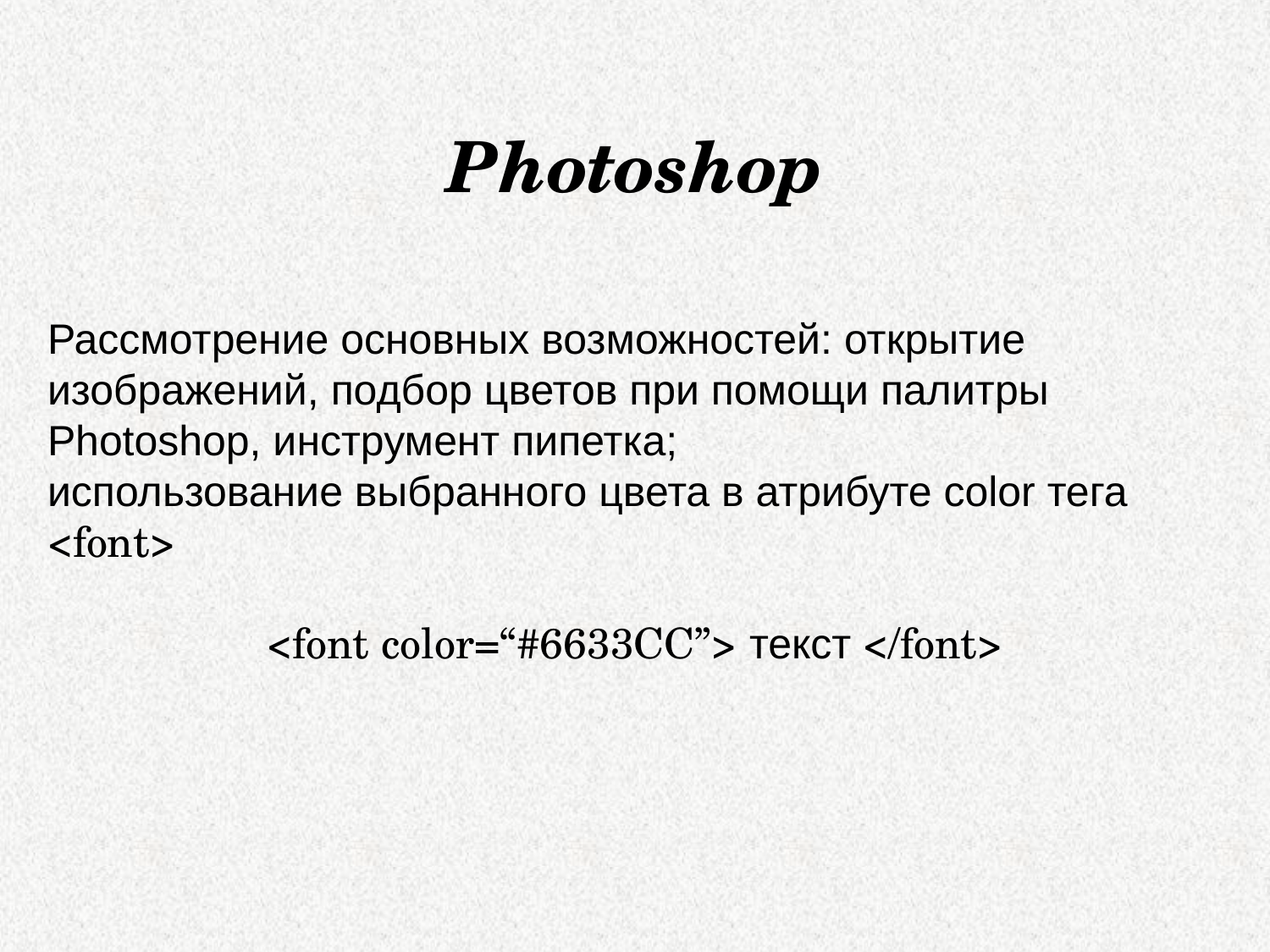

Photoshop
Рассмотрение основных возможностей: открытие изображений, подбор цветов при помощи палитры Photoshop, инструмент пипетка;
использование выбранного цвета в атрибуте color тега <font>

<font color=“#6633CC”> текст </font>